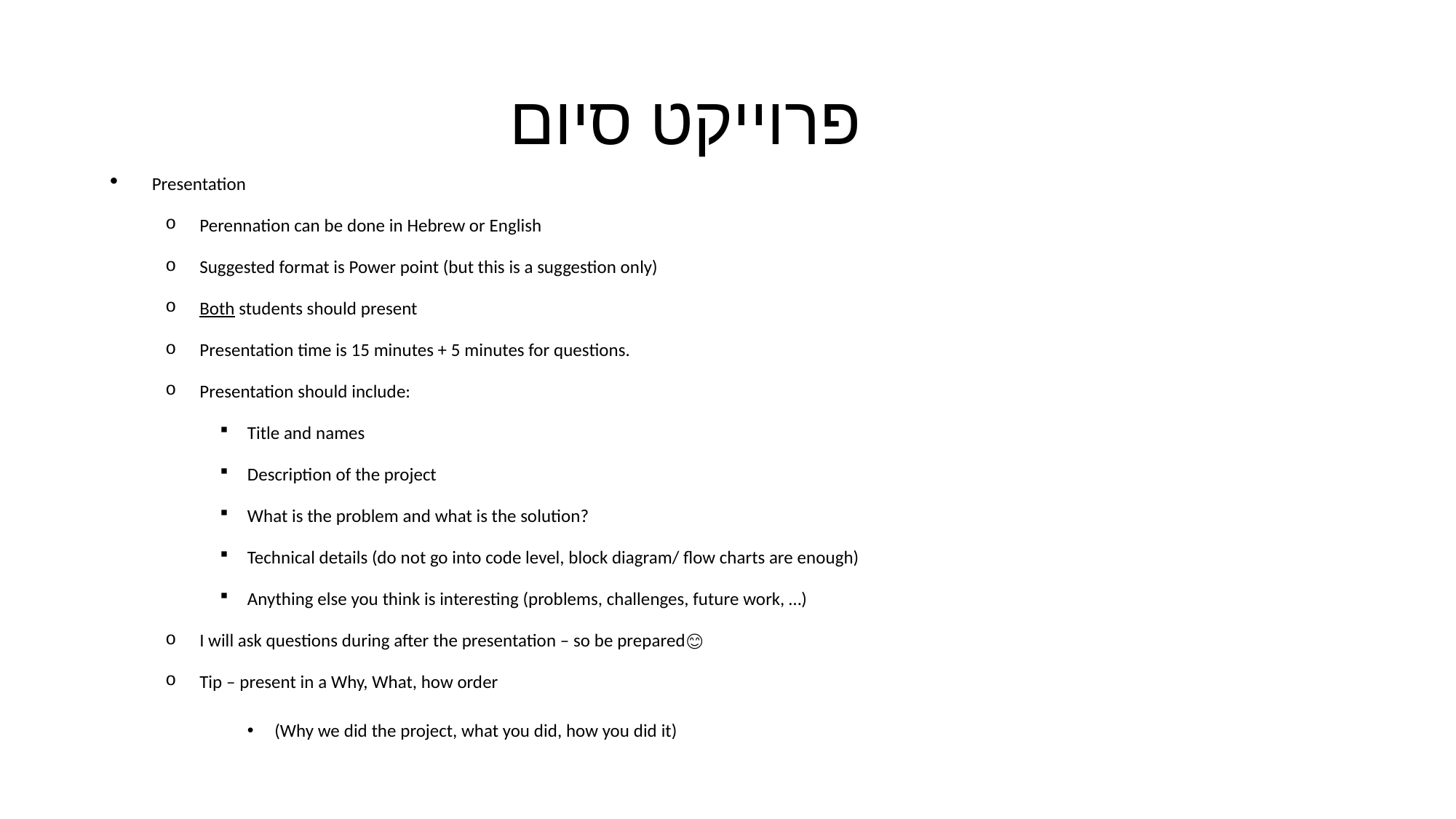

# פרוייקט סיום
Presentation
Perennation can be done in Hebrew or English
Suggested format is Power point (but this is a suggestion only)
Both students should present
Presentation time is 15 minutes + 5 minutes for questions.
Presentation should include:
Title and names
Description of the project
What is the problem and what is the solution?
Technical details (do not go into code level, block diagram/ flow charts are enough)
Anything else you think is interesting (problems, challenges, future work, …)
I will ask questions during after the presentation – so be prepared😊
Tip – present in a Why, What, how order
(Why we did the project, what you did, how you did it)